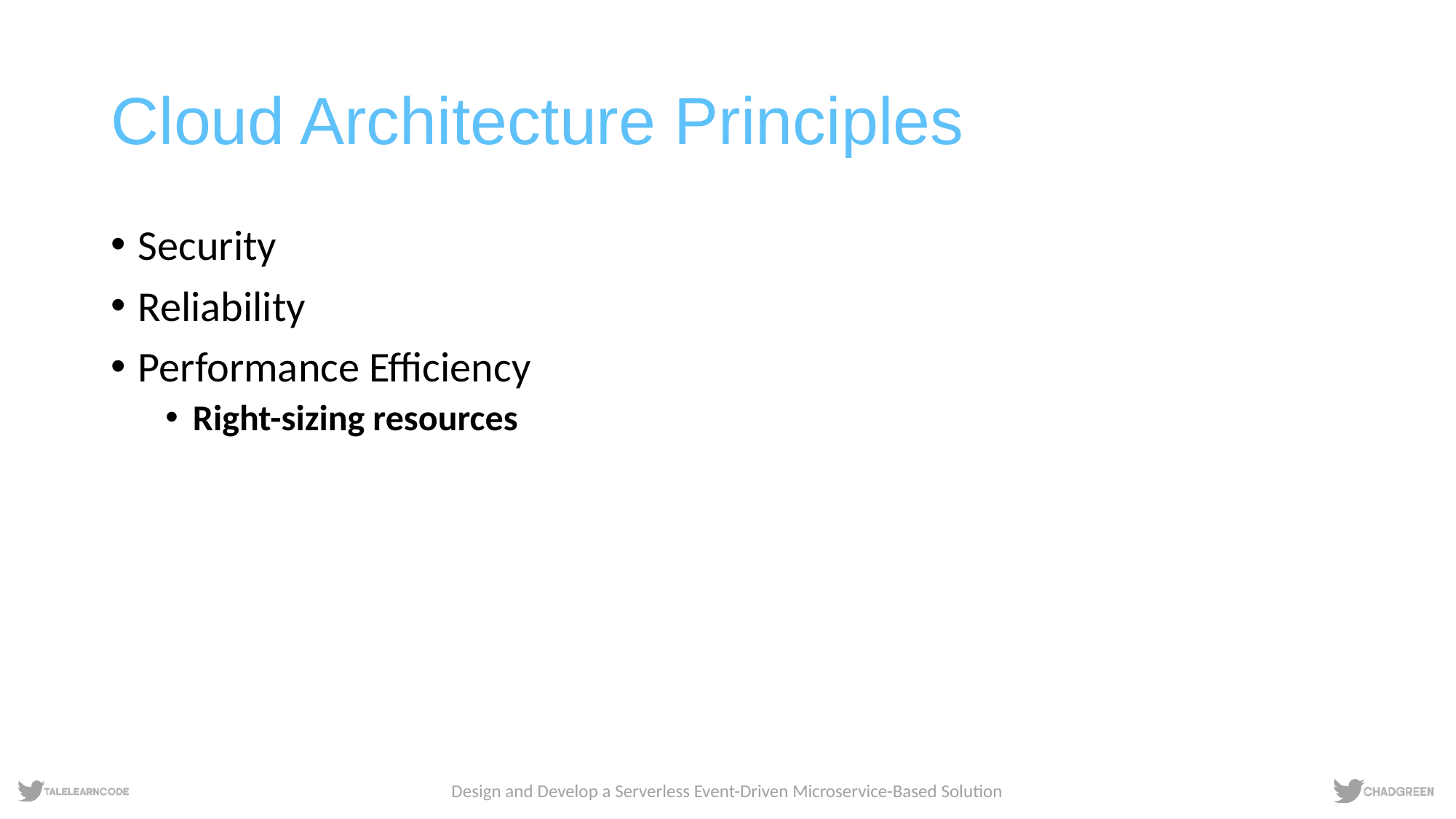

# Cloud Architecture Principles
Security
Reliability
Performance Efficiency
Right-sizing resources